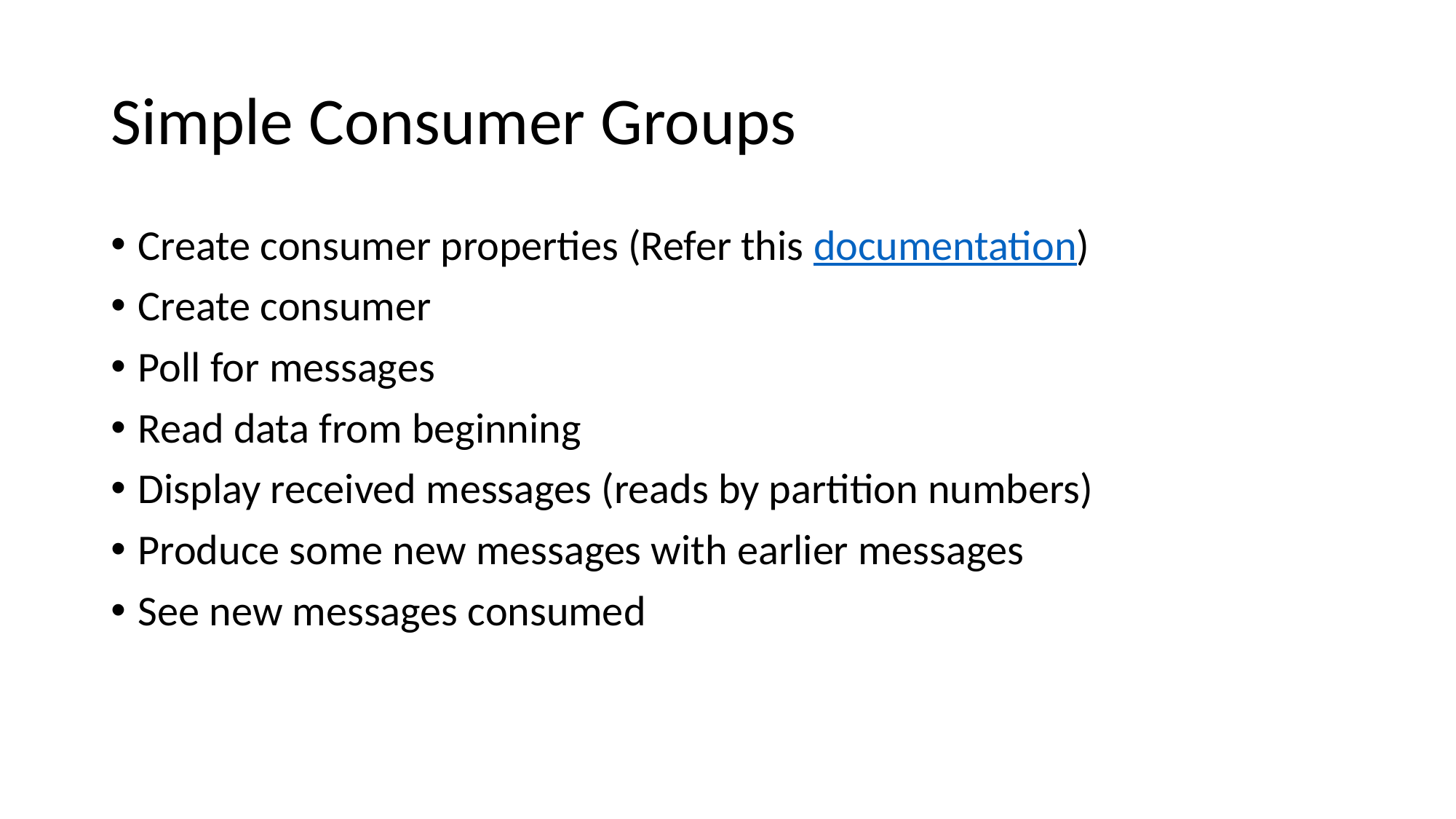

# Simple Consumer Groups
Create consumer properties (Refer this documentation)
Create consumer
Poll for messages
Read data from beginning
Display received messages (reads by partition numbers)
Produce some new messages with earlier messages
See new messages consumed